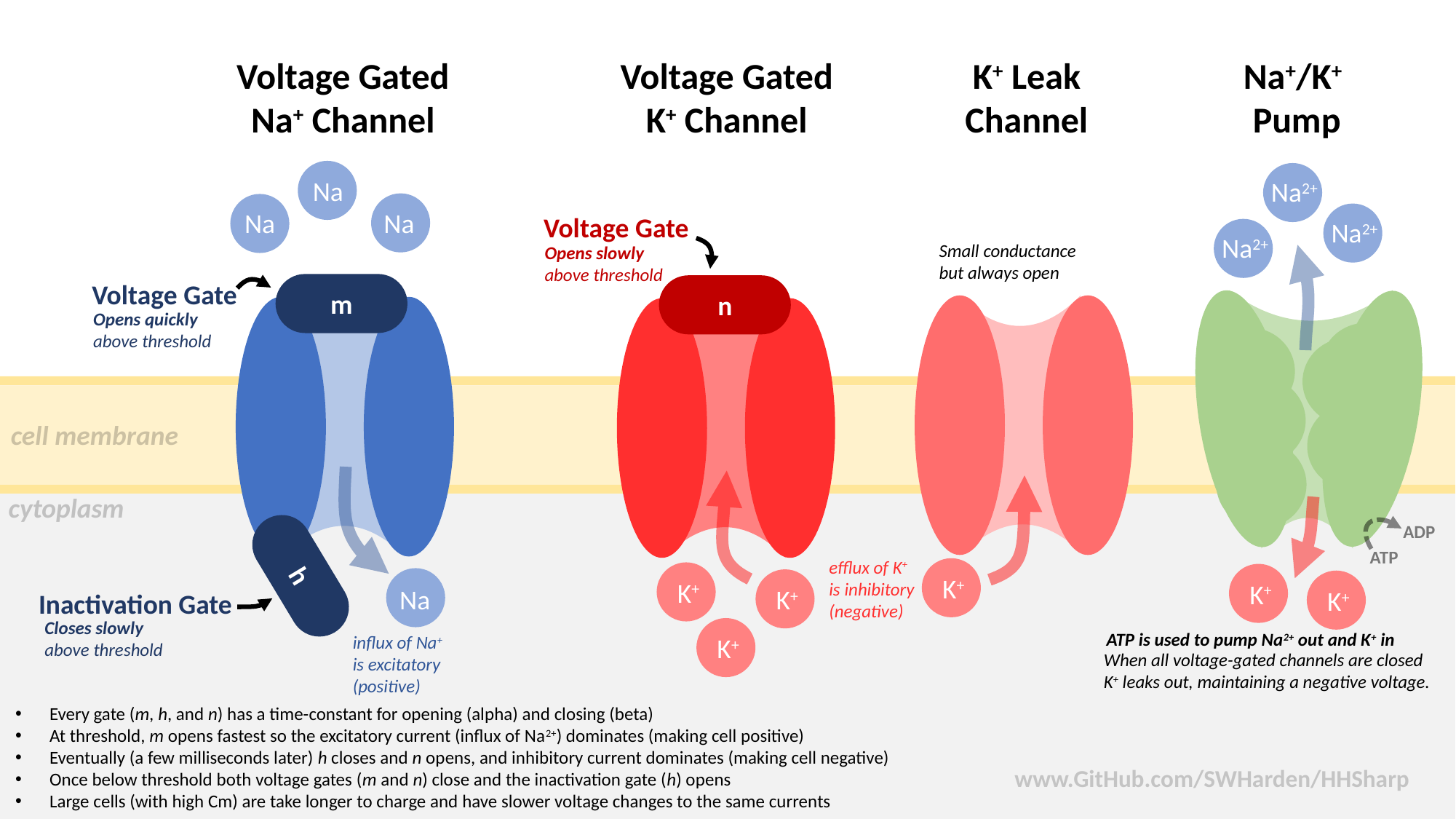

Voltage Gated
Na+ Channel
Voltage Gated
K+ Channel
K+ Leak
Channel
Na+/K+
Pump

Na

Na2+

Na

Na

Na2+
Voltage Gate

Na2+
Small conductance
but always open
Opens slowly
above threshold

Voltage Gate
m
n

Opens quickly
above threshold

cell membrane

cytoplasm

ADP

ATP
h
efflux of K+
is inhibitory
(negative)

K+

K+

K+

Na

K+

K+
Inactivation Gate

Closes slowly
above threshold

K+
ATP is used to pump Na2+ out and K+ in
influx of Na+
is excitatory
(positive)

When all voltage-gated channels are closed
K+ leaks out, maintaining a negative voltage.
Every gate (m, h, and n) has a time-constant for opening (alpha) and closing (beta)
At threshold, m opens fastest so the excitatory current (influx of Na2+) dominates (making cell positive)
Eventually (a few milliseconds later) h closes and n opens, and inhibitory current dominates (making cell negative)
Once below threshold both voltage gates (m and n) close and the inactivation gate (h) opens
Large cells (with high Cm) are take longer to charge and have slower voltage changes to the same currents
www.GitHub.com/SWHarden/HHSharp